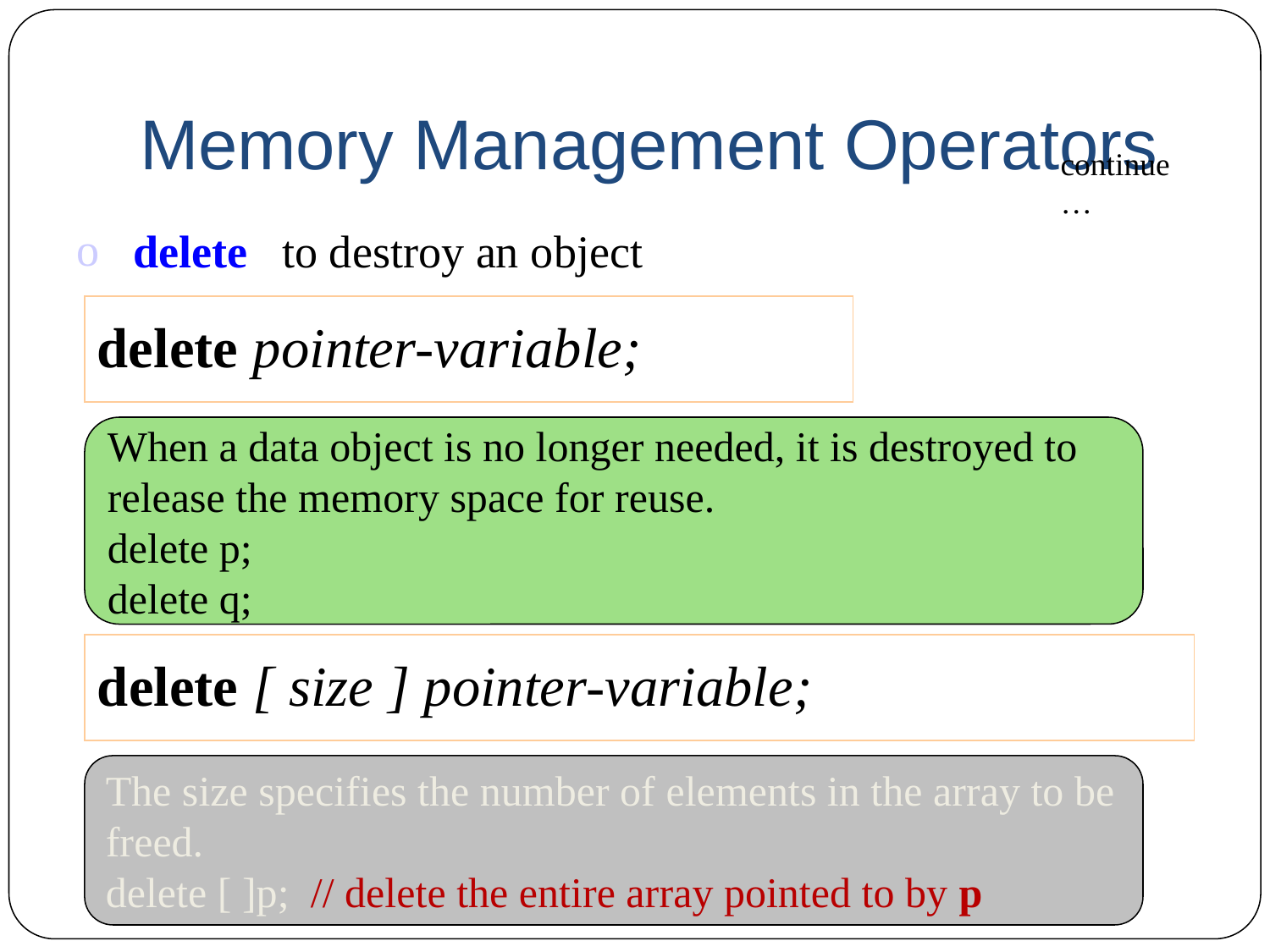

# Memory Management Operators
continue…
   delete   to destroy an object
delete pointer-variable;
When a data object is no longer needed, it is destroyed to release the memory space for reuse.
delete p;
delete q;
delete [ size ] pointer-variable;
The size specifies the number of elements in the array to be freed.
delete [ ]p;  // delete the entire array pointed to by p